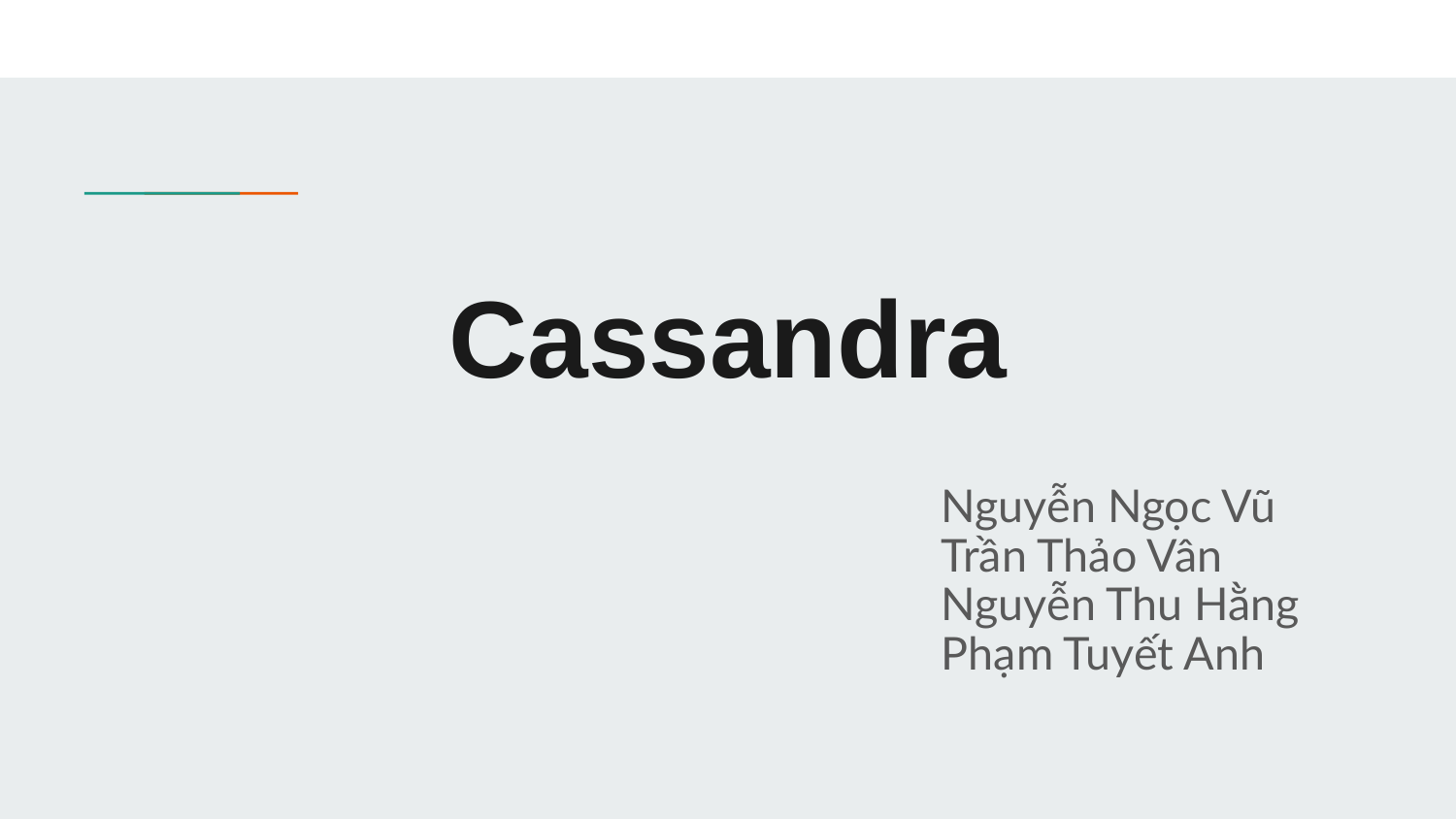

# Cassandra
Nguyễn Ngọc Vũ
Trần Thảo Vân
Nguyễn Thu Hằng
Phạm Tuyết Anh